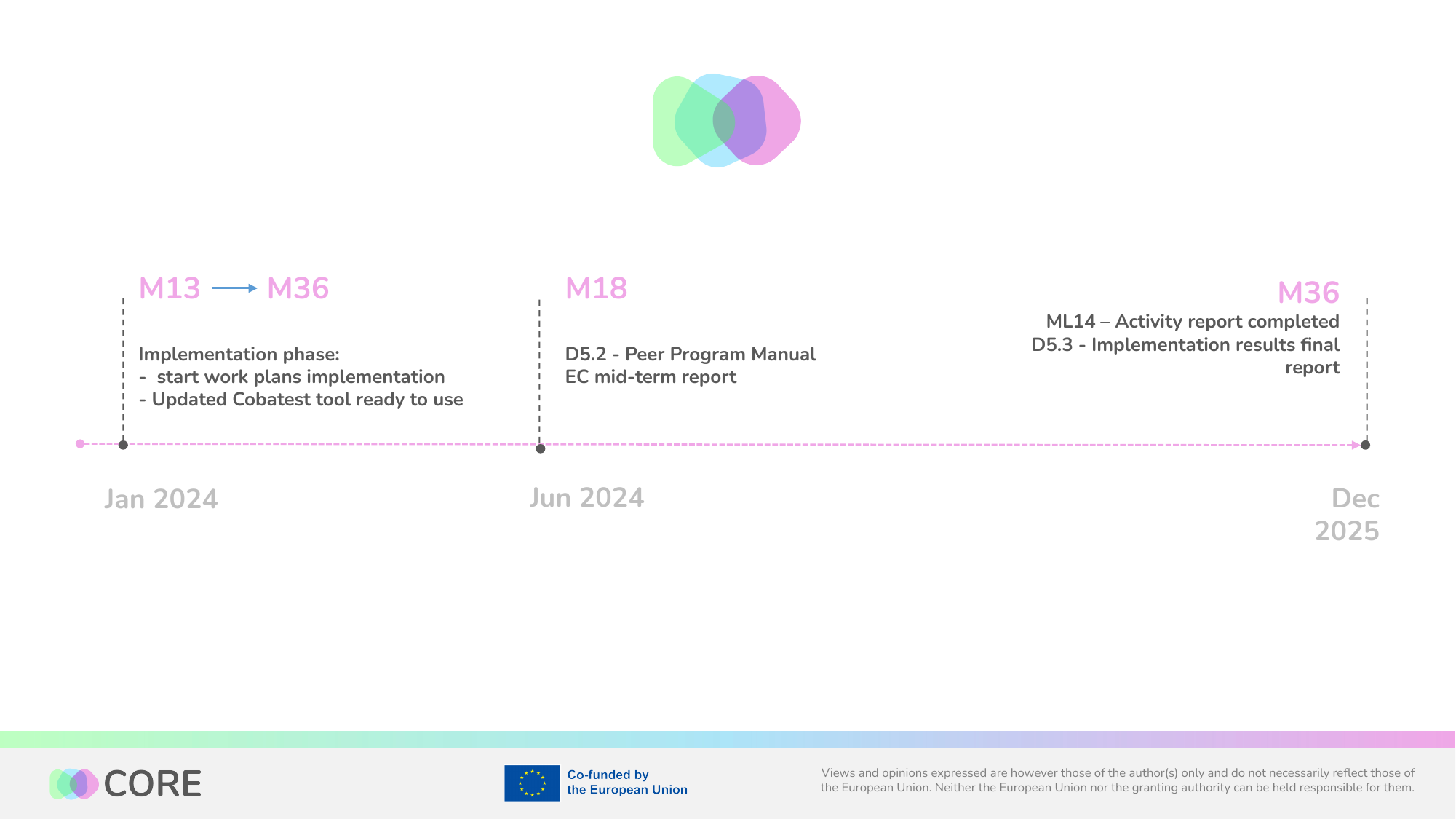

M13        M36

Implementation phase:
-  start work plans implementation
- Updated Cobatest tool ready to use

M18

D5.2 - Peer Program Manual
EC mid-term report

M36
ML14 – Activity report completed
D5.3 - Implementation results final report

Jun 2024
Dec 2025
Jan 2024